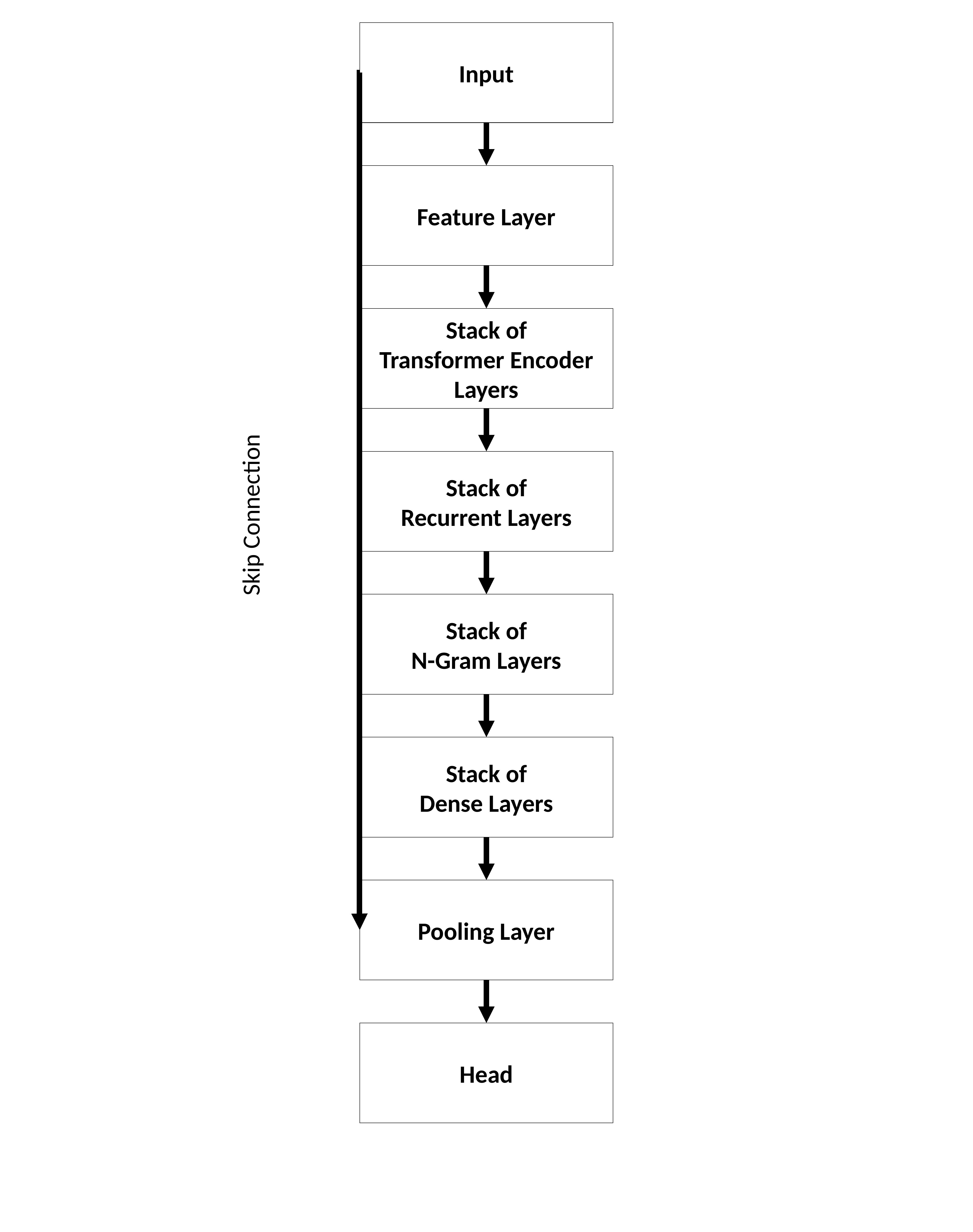

Input
Feature Layer
Stack of
Transformer Encoder Layers
Stack of
Recurrent Layers
Skip Connection
Stack of
N-Gram Layers
Stack of
Dense Layers
Pooling Layer
Head